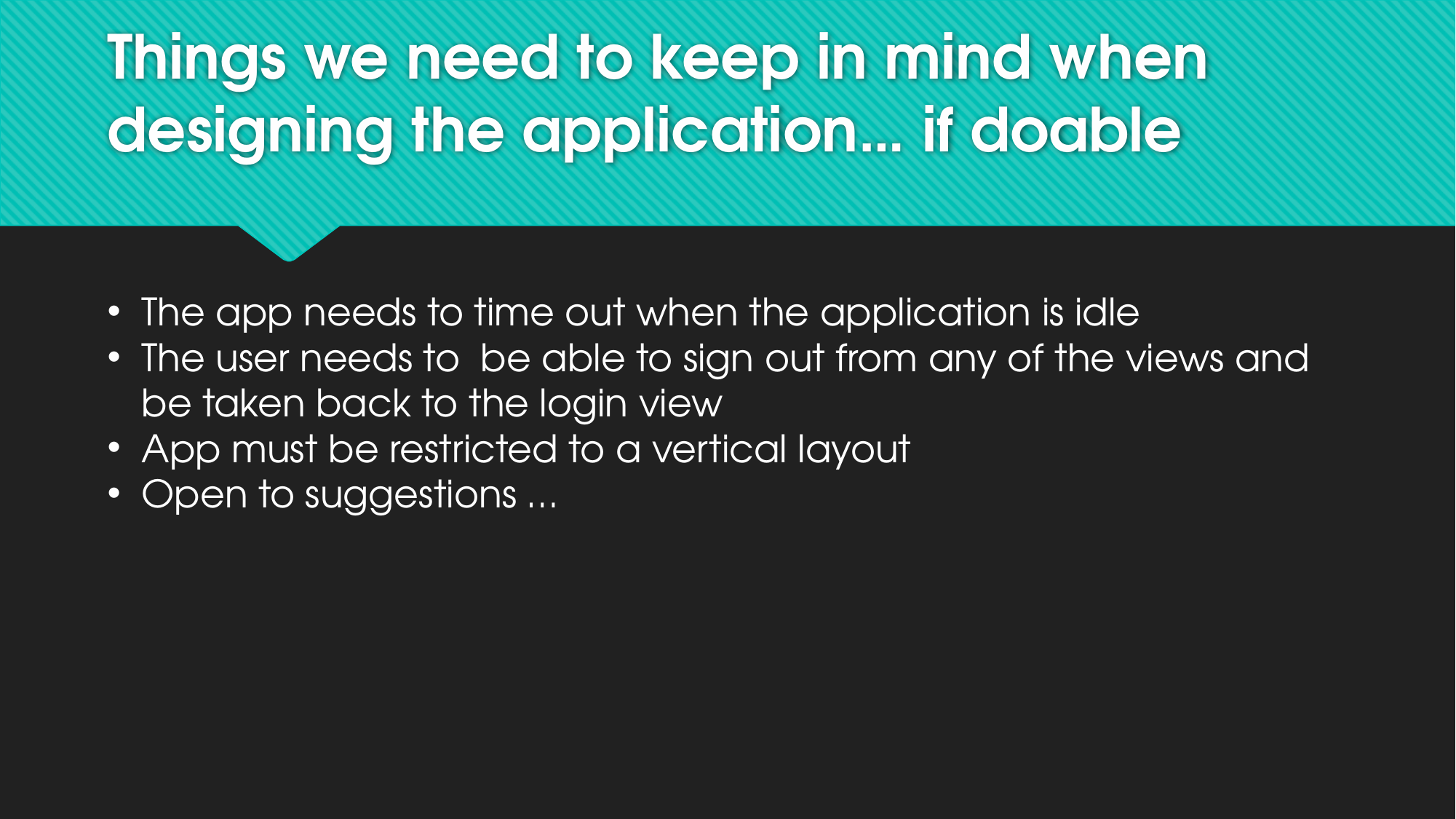

# Things we need to keep in mind when designing the application… if doable
The app needs to time out when the application is idle
The user needs to  be able to sign out from any of the views and be taken back to the login view
App must be restricted to a vertical layout
Open to suggestions …